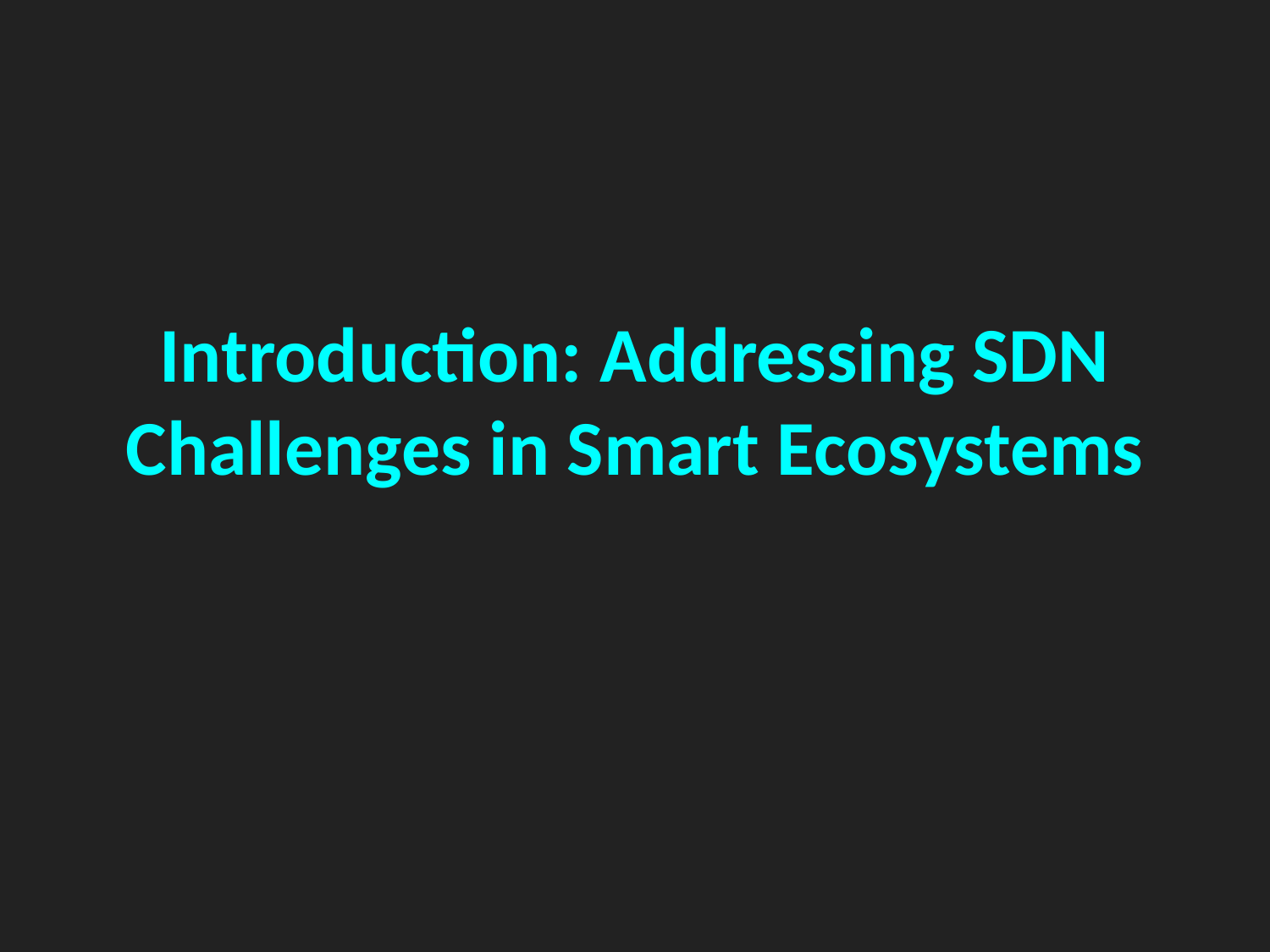

# Introduction: Addressing SDN Challenges in Smart Ecosystems